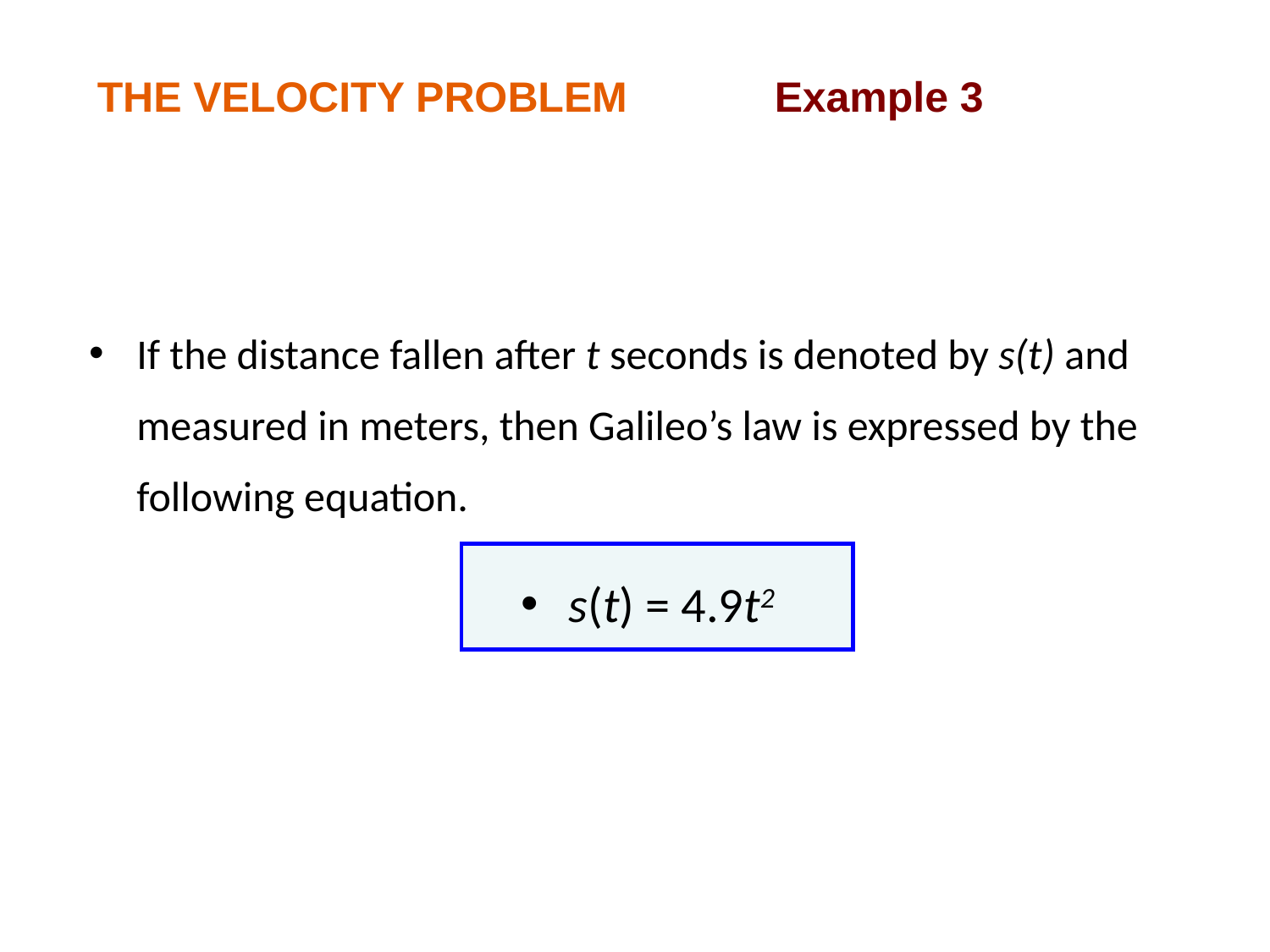

THE VELOCITY PROBLEM
Example 3
If the distance fallen after t seconds is denoted by s(t) and measured in meters, then Galileo’s law is expressed by the following equation.
s(t) = 4.9t2